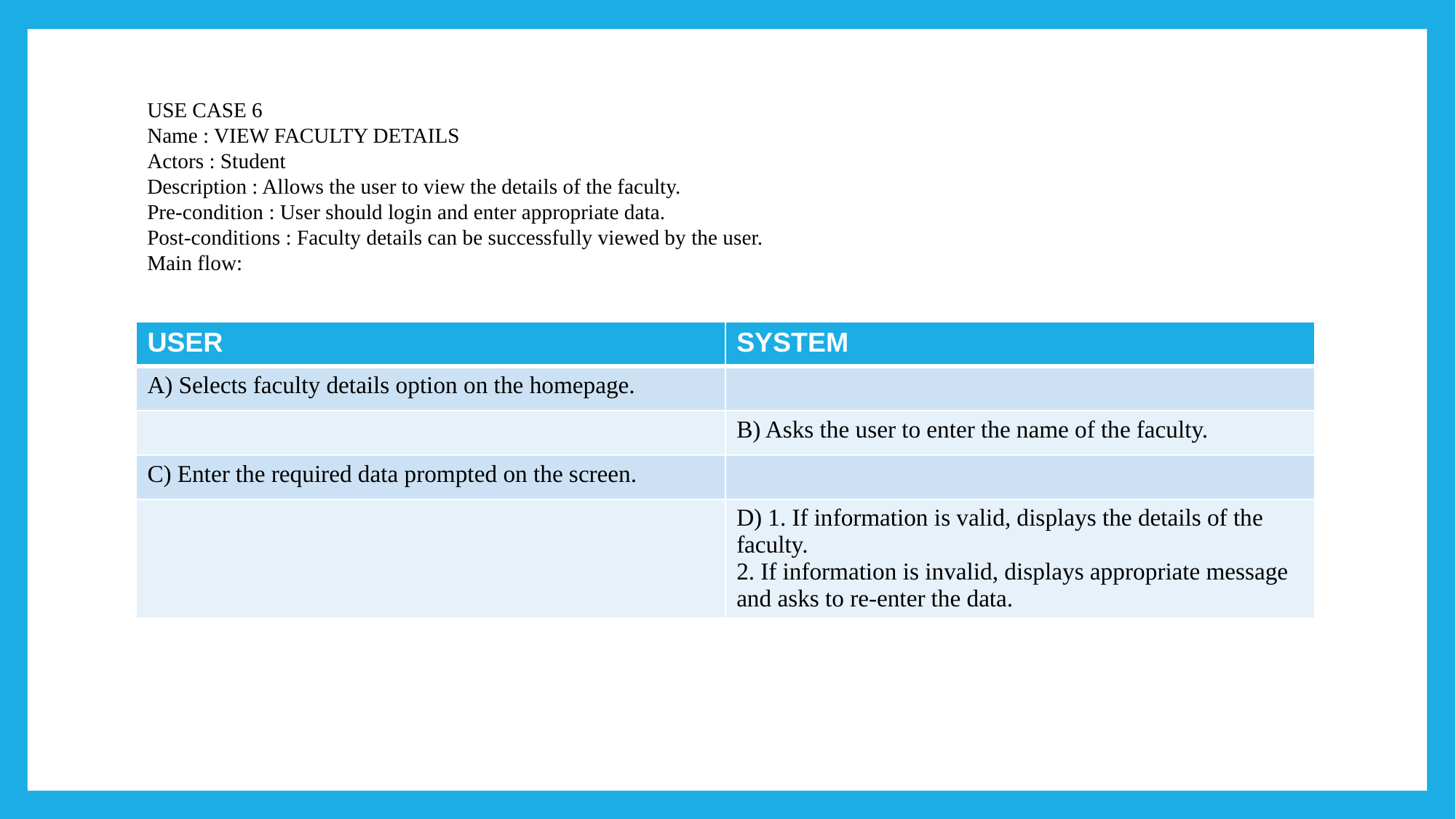

#
USE CASE 6
Name : VIEW FACULTY DETAILS
Actors : Student
Description : Allows the user to view the details of the faculty.
Pre-condition : User should login and enter appropriate data.
Post-conditions : Faculty details can be successfully viewed by the user.
Main flow:
| USER | SYSTEM |
| --- | --- |
| A) Selects faculty details option on the homepage. |  |
|  | B) Asks the user to enter the name of the faculty. |
| C) Enter the required data prompted on the screen. |  |
|  | D) 1. If information is valid, displays the details of the faculty. 2. If information is invalid, displays appropriate message and asks to re-enter the data. |